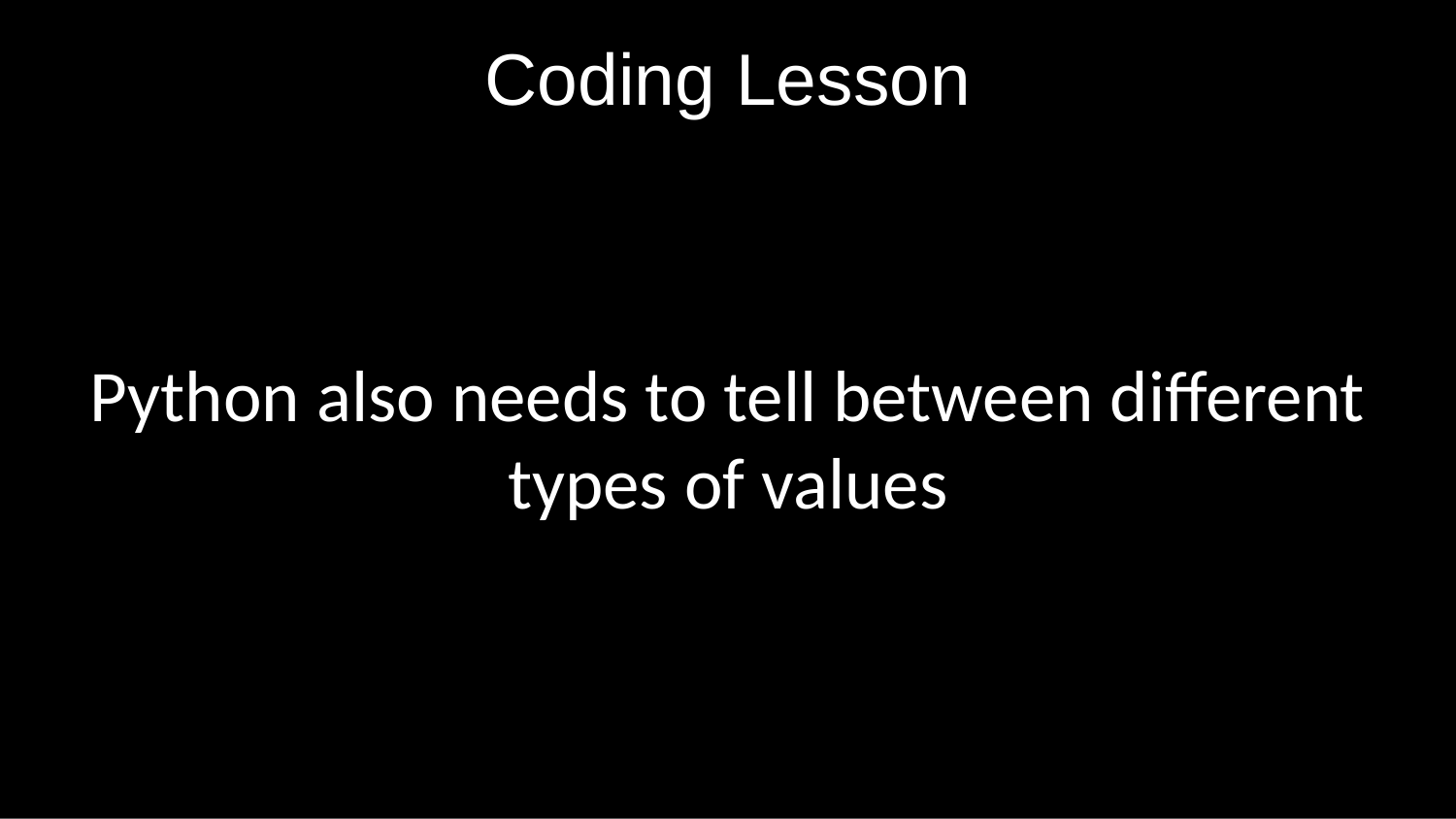

# Coding Lesson

Python also needs to tell between different types of values